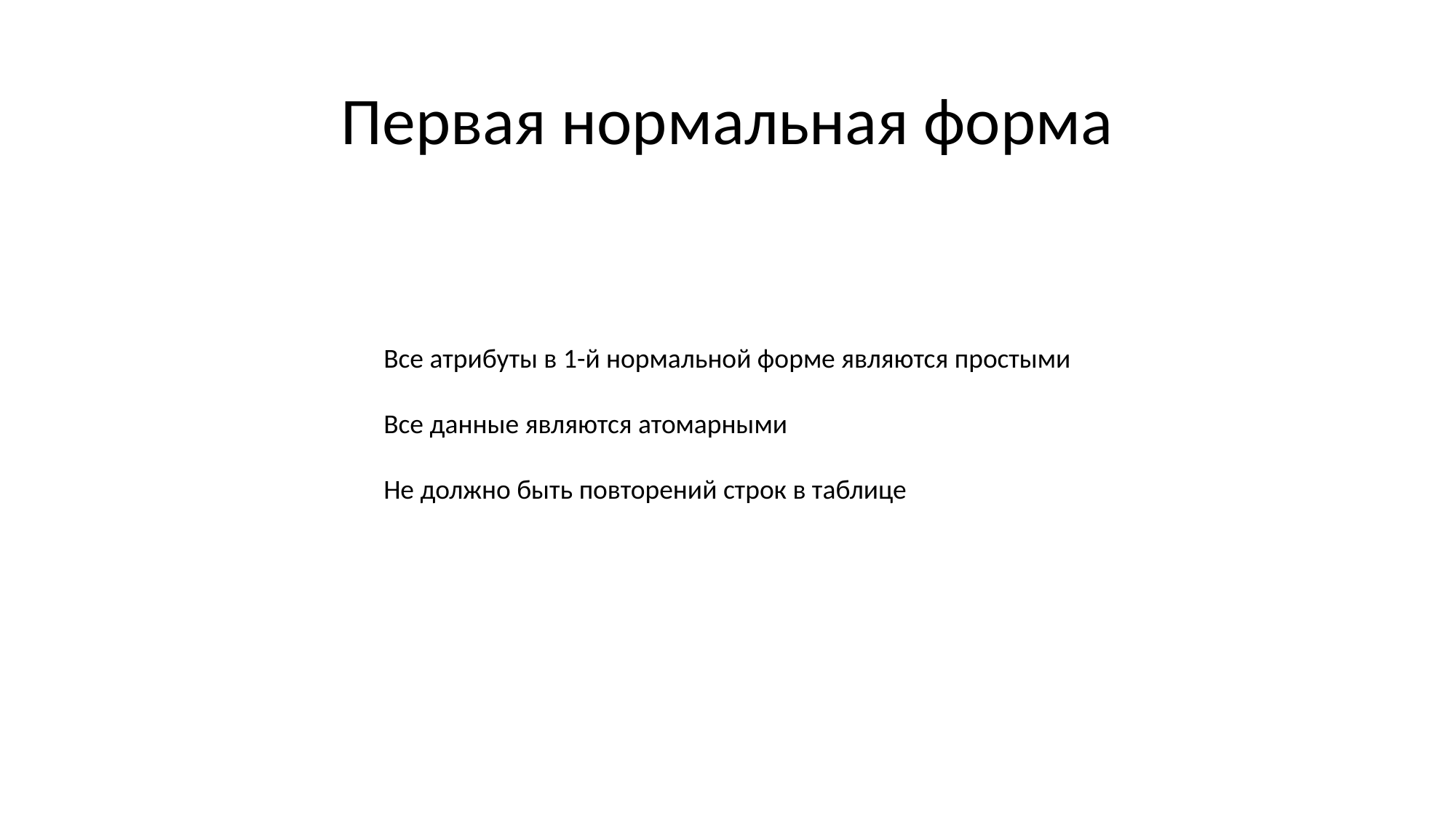

# Первая нормальная форма
Все атрибуты в 1-й нормальной форме являются простыми

Все данные являются атомарными

Не должно быть повторений строк в таблице